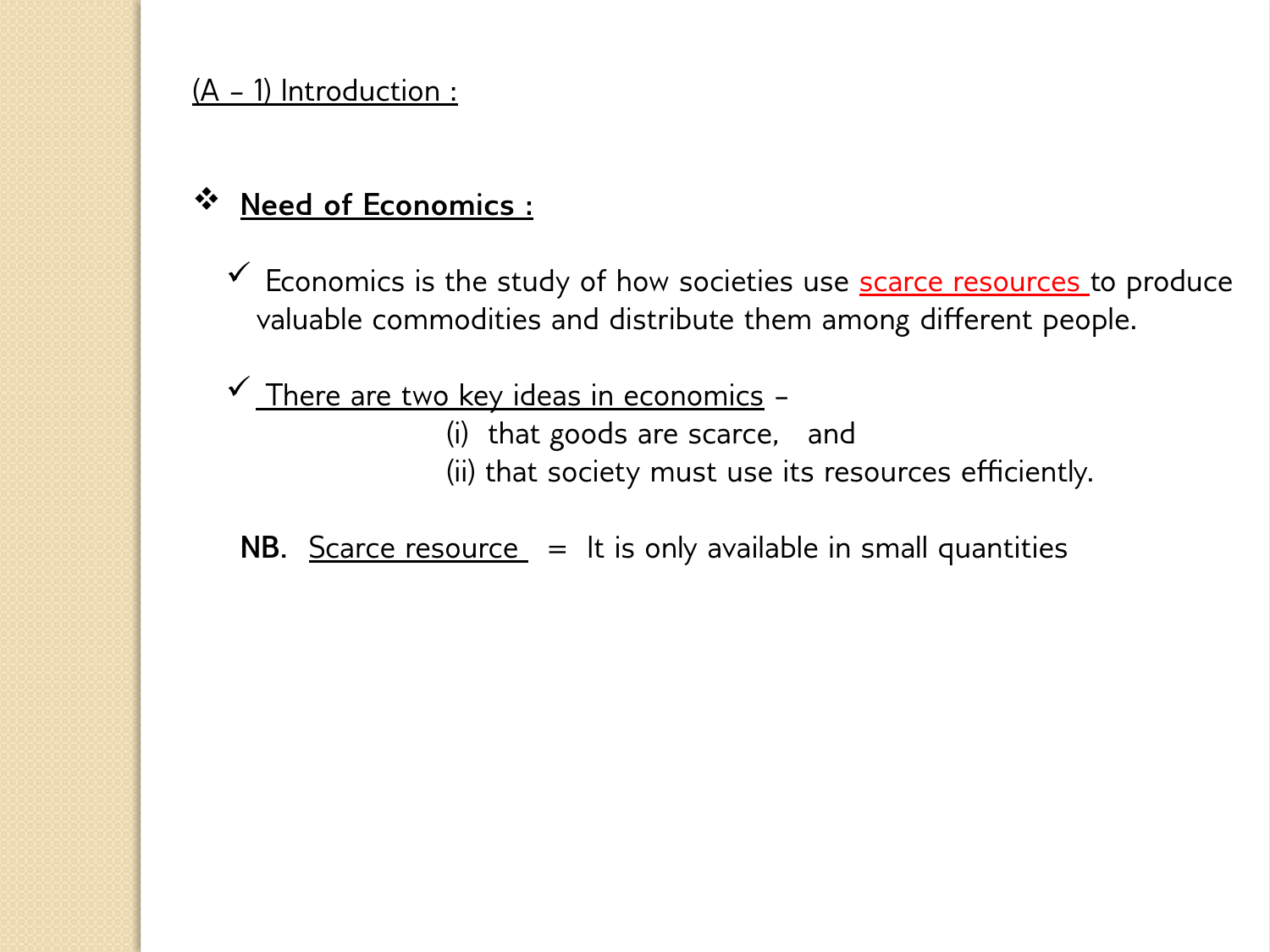

(A – 1) Introduction :

Need of Economics :

 Economics is the study of how societies use scarce resources to produce
valuable commodities and distribute them among different people.

 There are two key ideas in economics –
 		(i)  that goods are scarce,   and
		(ii) that society must use its resources efficiently.

	NB.  Scarce resource   =  It is only available in small quantities